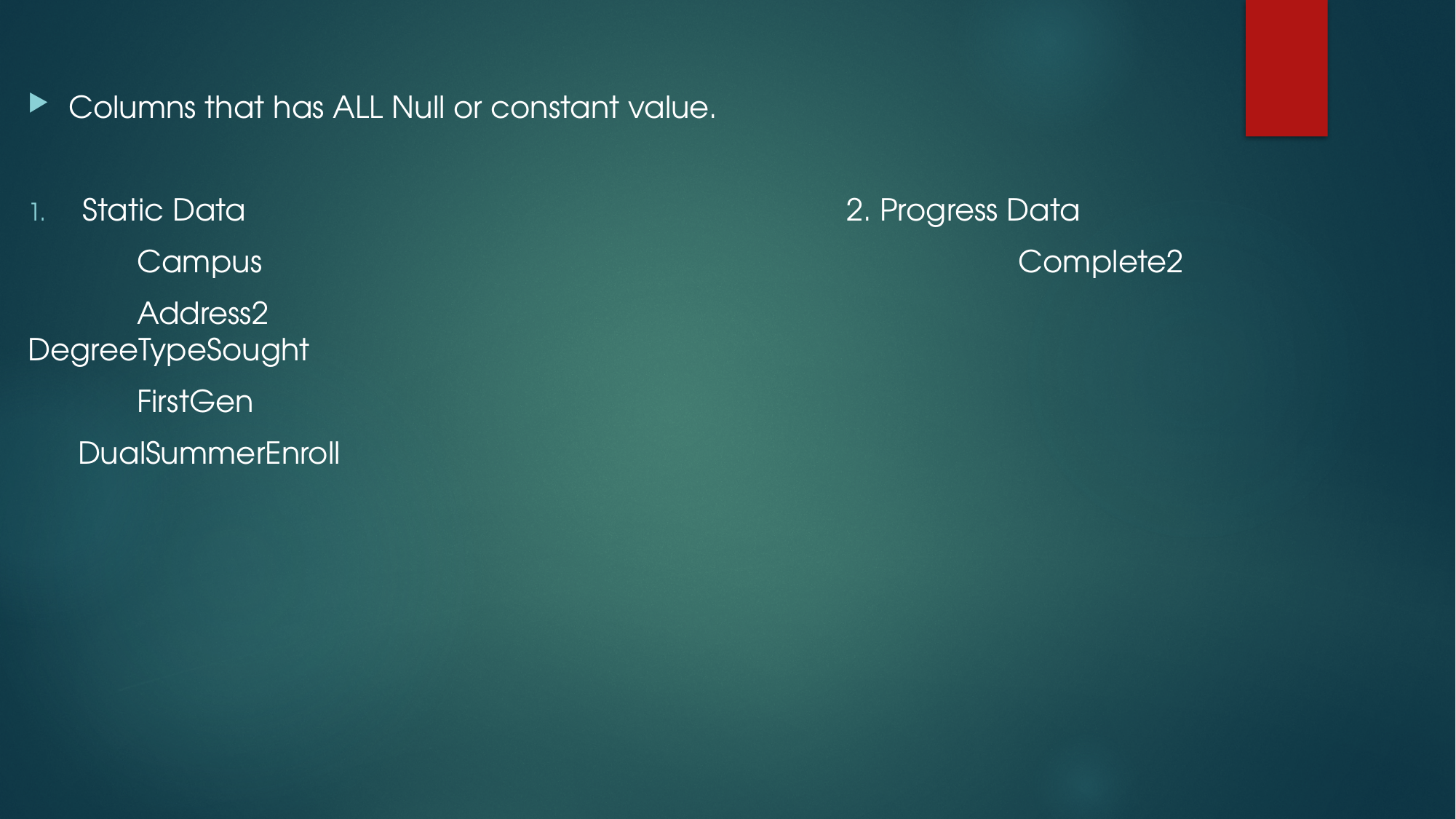

Columns that has ALL Null or constant value.

Static Data						2. Progress Data
	Campus							 Complete2
	Address2							 DegreeTypeSought
	FirstGen
      DualSummerEnroll